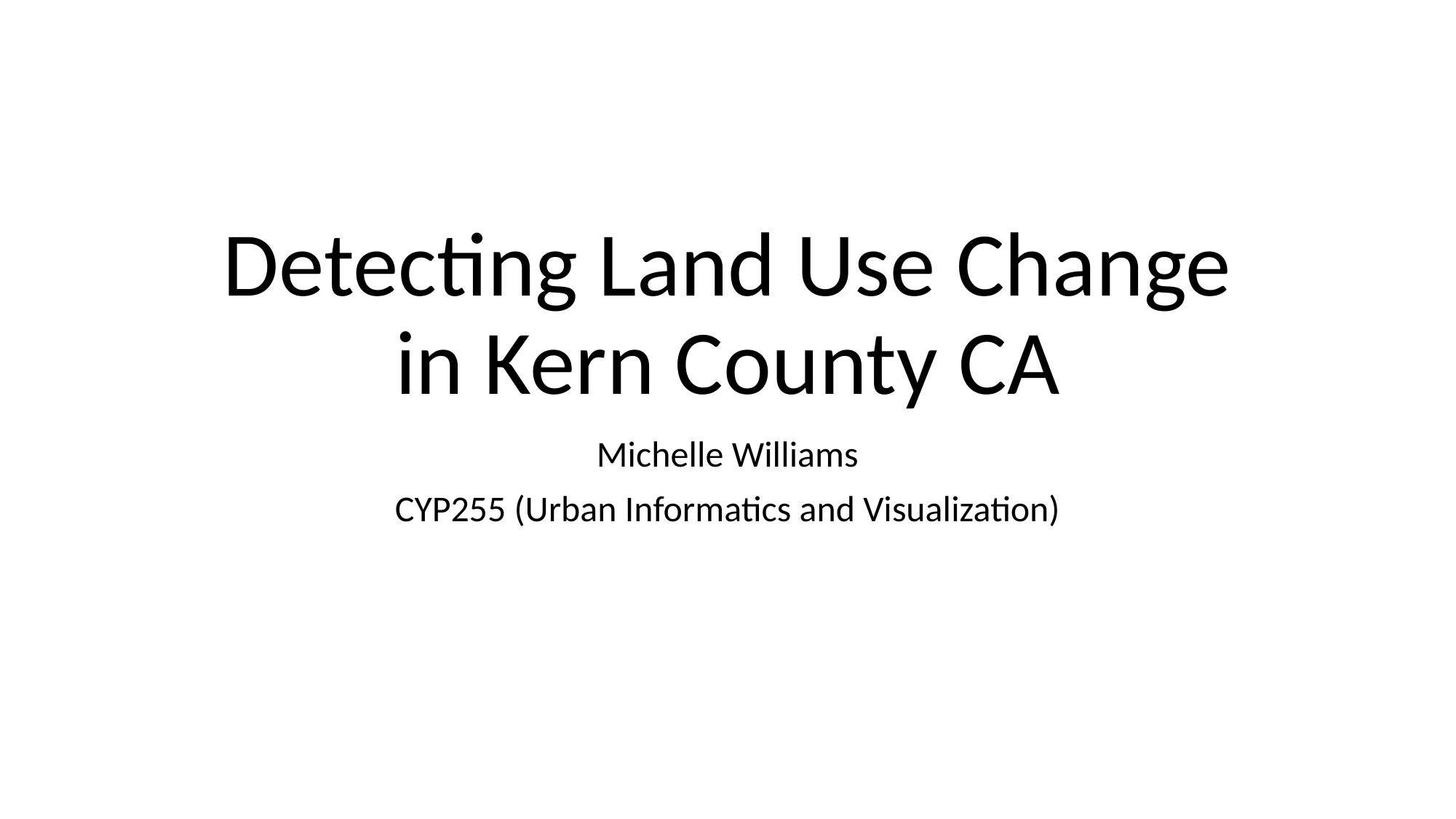

# Detecting Land Use Change in Kern County CA
Michelle Williams
CYP255 (Urban Informatics and Visualization)